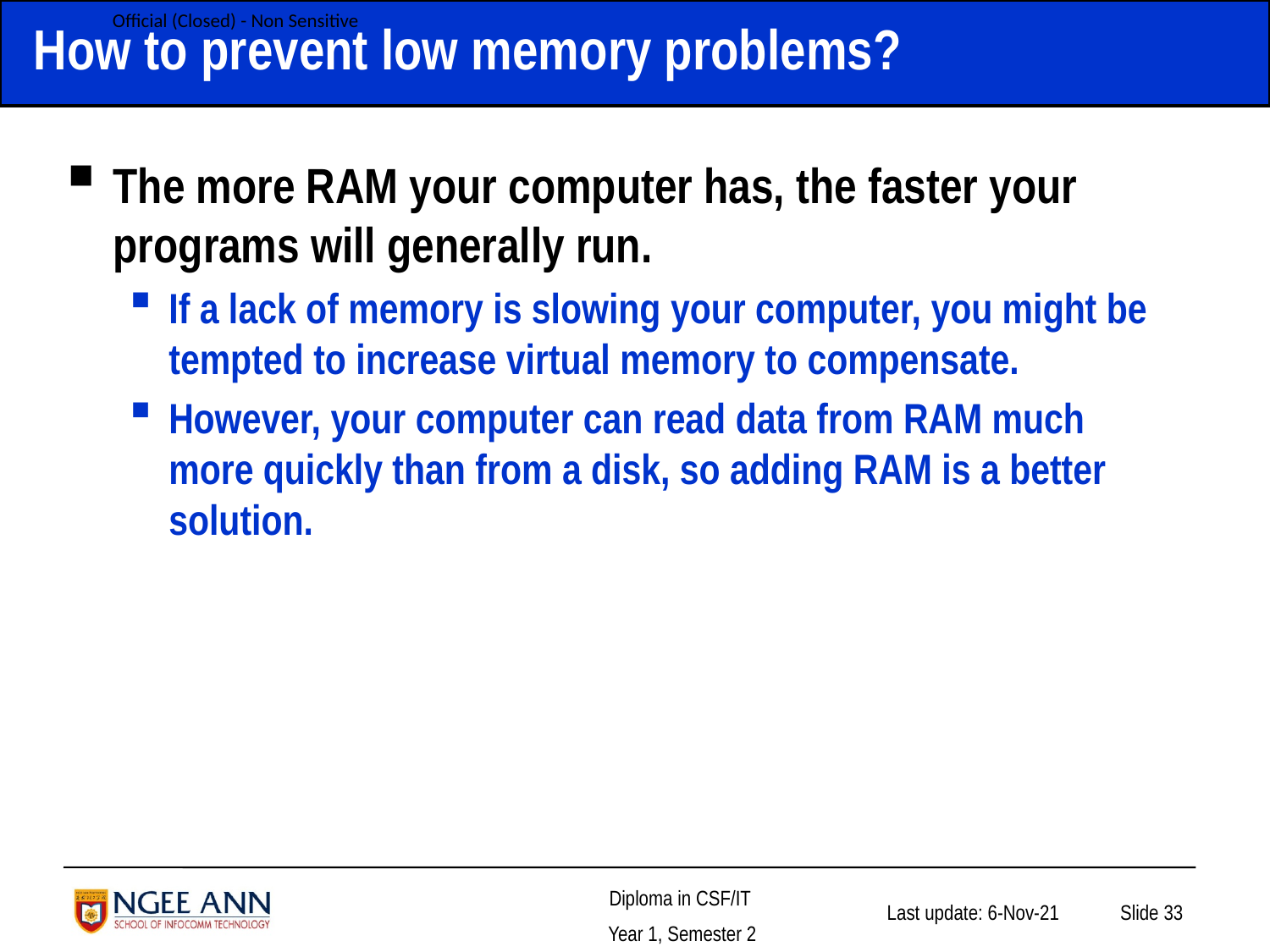

# How to prevent low memory problems?
The more RAM your computer has, the faster your programs will generally run.
If a lack of memory is slowing your computer, you might be tempted to increase virtual memory to compensate.
However, your computer can read data from RAM much more quickly than from a disk, so adding RAM is a better solution.

Slide 33